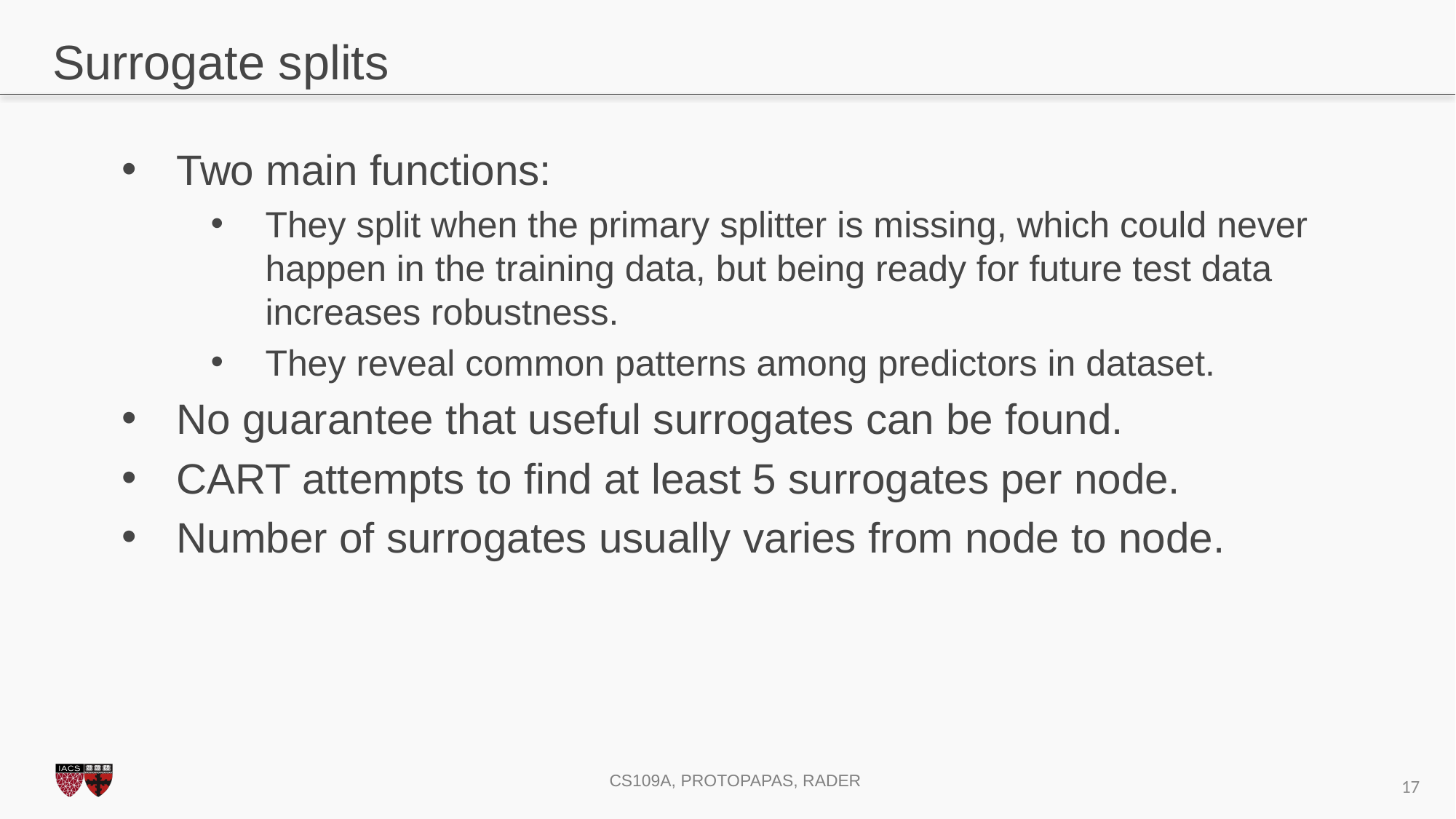

# Surrogate splits
Two main functions:
They split when the primary splitter is missing, which could never happen in the training data, but being ready for future test data increases robustness.
They reveal common patterns among predictors in dataset.
No guarantee that useful surrogates can be found.
CART attempts to find at least 5 surrogates per node.
Number of surrogates usually varies from node to node.

17